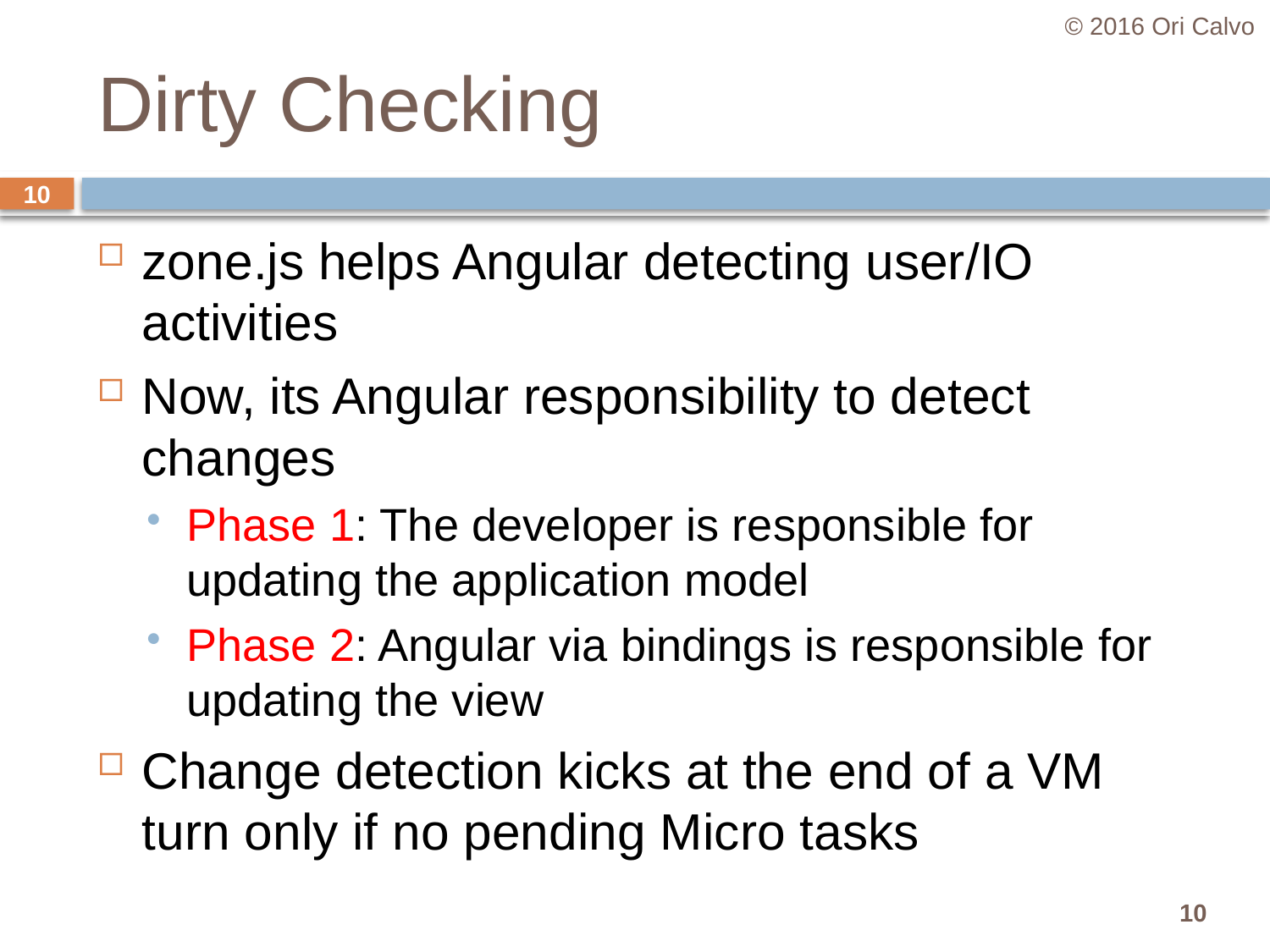

© 2016 Ori Calvo
# Dirty Checking
10
zone.js helps Angular detecting user/IO activities
Now, its Angular responsibility to detect changes
Phase 1: The developer is responsible for updating the application model
Phase 2: Angular via bindings is responsible for updating the view
Change detection kicks at the end of a VM turn only if no pending Micro tasks